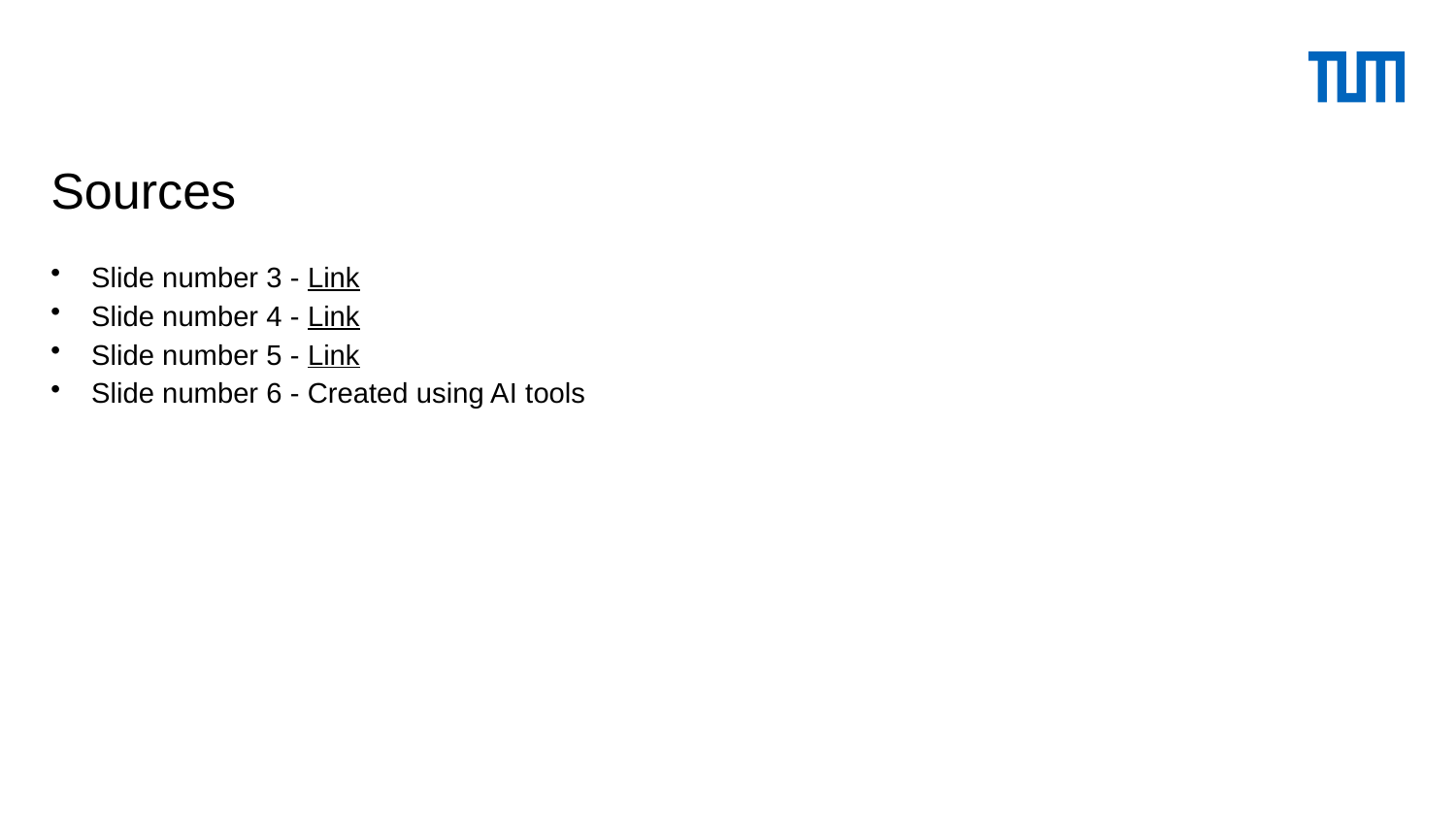

# Sources
Slide number 3 - Link
Slide number 4 - Link
Slide number 5 - Link
Slide number 6 - Created using AI tools